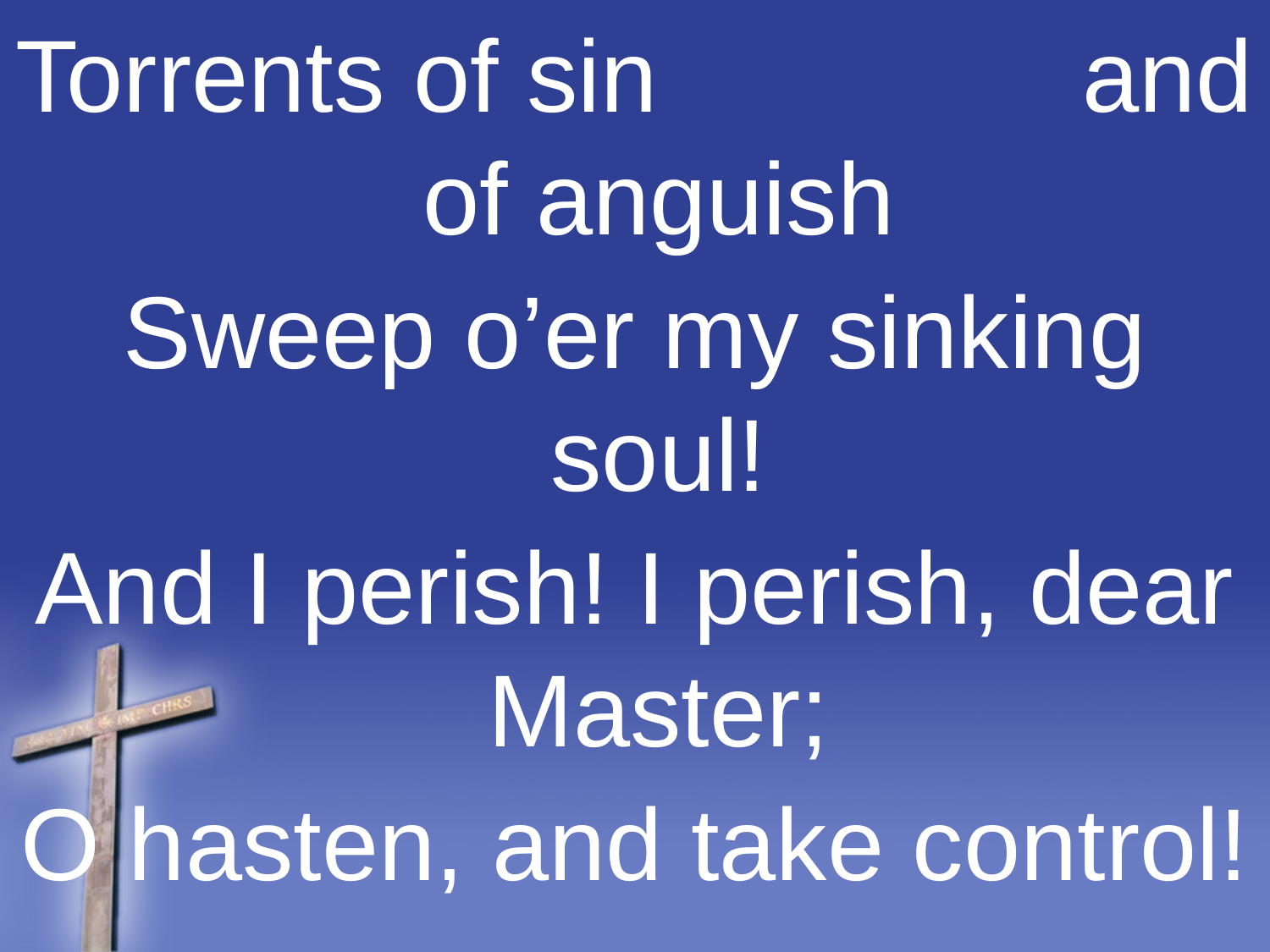

Torrents of sin               and of anguish
Sweep o’er my sinking soul!
And I perish! I perish, dear Master;
O hasten, and take control!